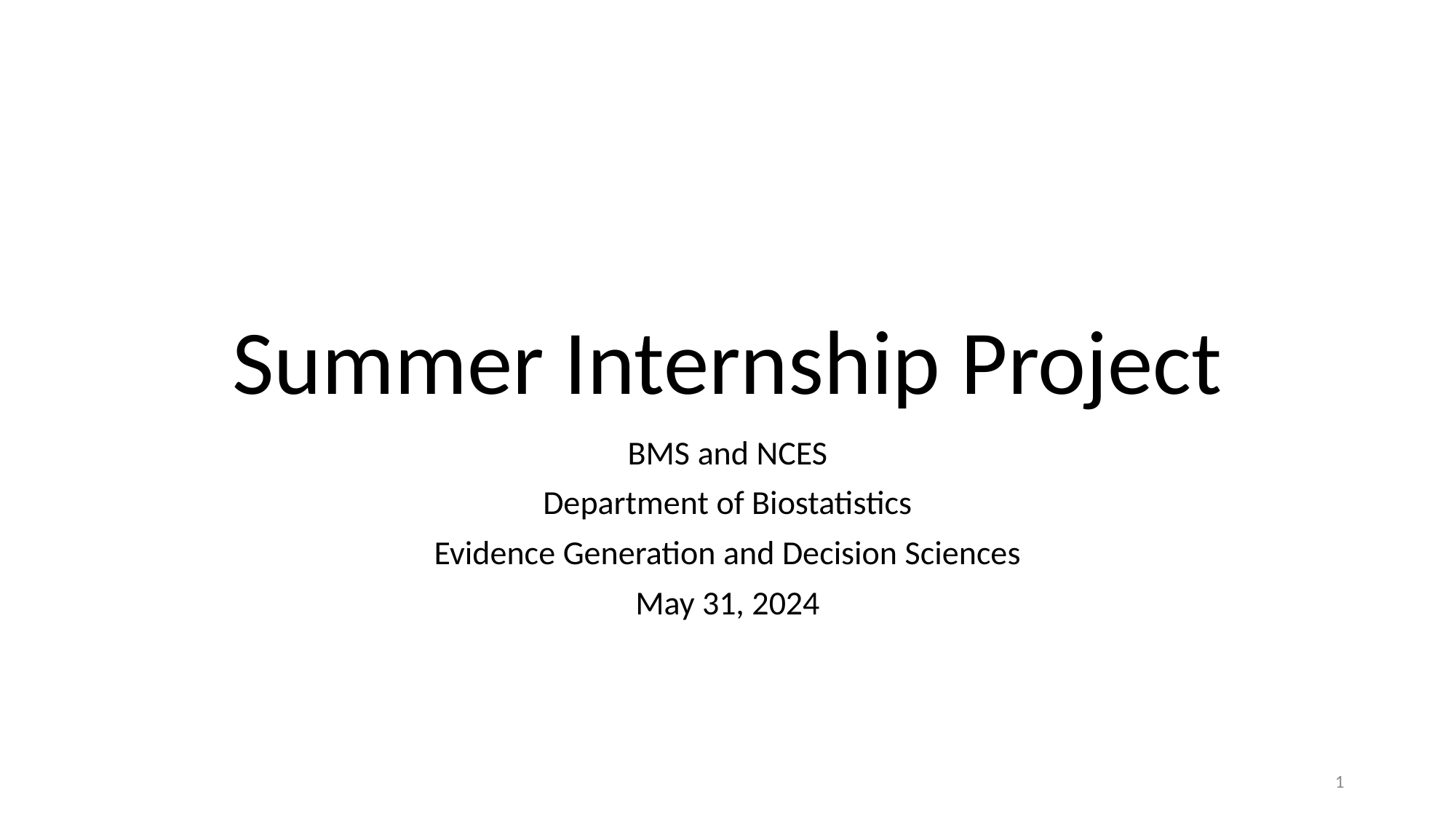

# Summer Internship Project
BMS and NCES
Department of Biostatistics
Evidence Generation and Decision Sciences
May 31, 2024
1